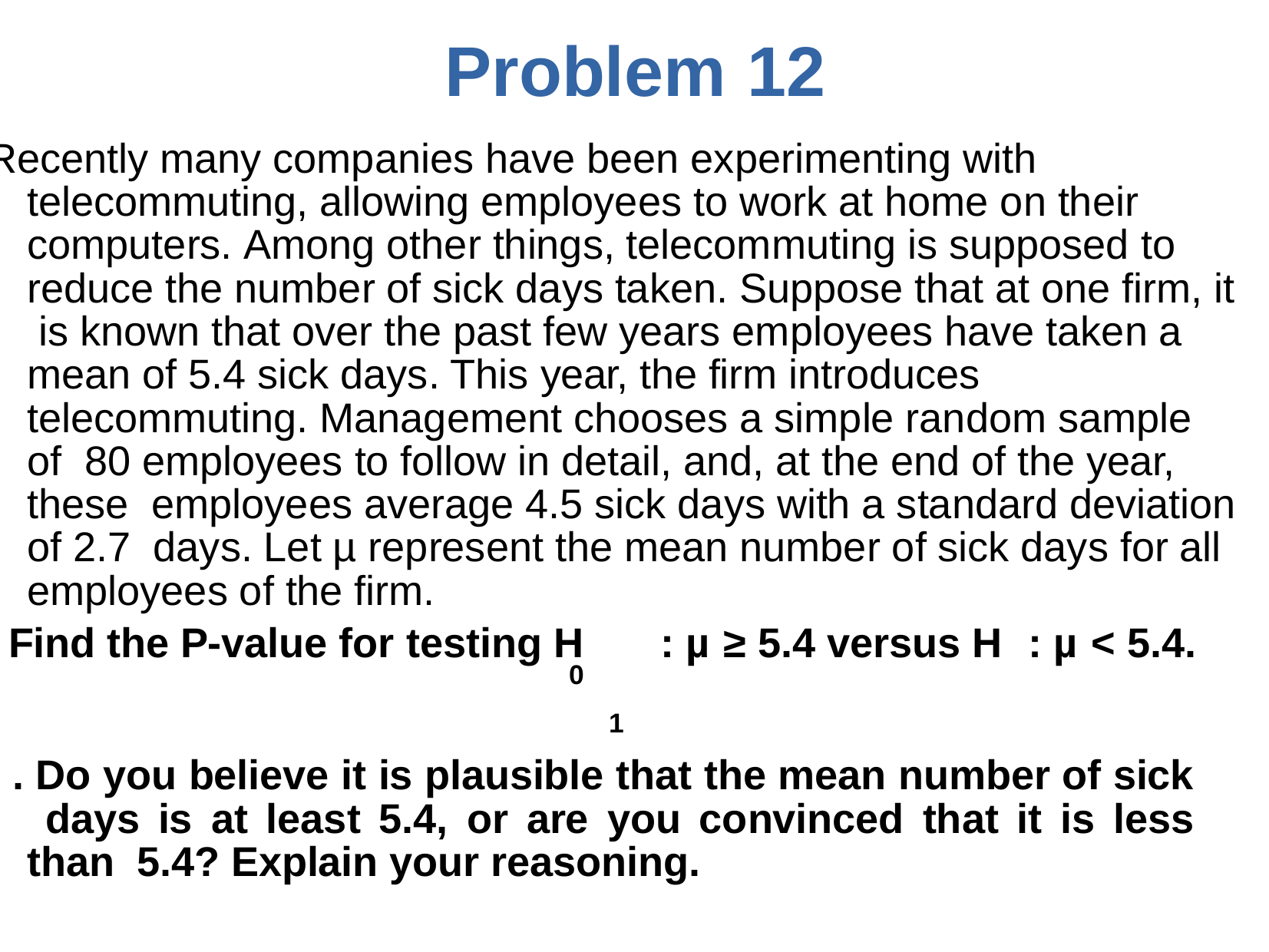

# Problem	12
Recently many companies have been experimenting with  telecommuting, allowing employees to work at home on their  computers. Among other things, telecommuting is supposed to  reduce the number of sick days taken. Suppose that at one firm, it  is known that over the past few years employees have taken a  mean of 5.4 sick days. This year, the firm introduces  telecommuting. Management chooses a simple random sample of  80 employees to follow in detail, and, at the end of the year, these  employees average 4.5 sick days with a standard deviation of 2.7  days. Let µ represent the mean number of sick days for all  employees of the firm.
. Find the P-value for testing H	: µ ≥ 5.4 versus H	: µ < 5.4.
0	1
. Do you believe it is plausible that the mean number of sick  days is at least 5.4, or are you convinced that it is less than  5.4? Explain your reasoning.